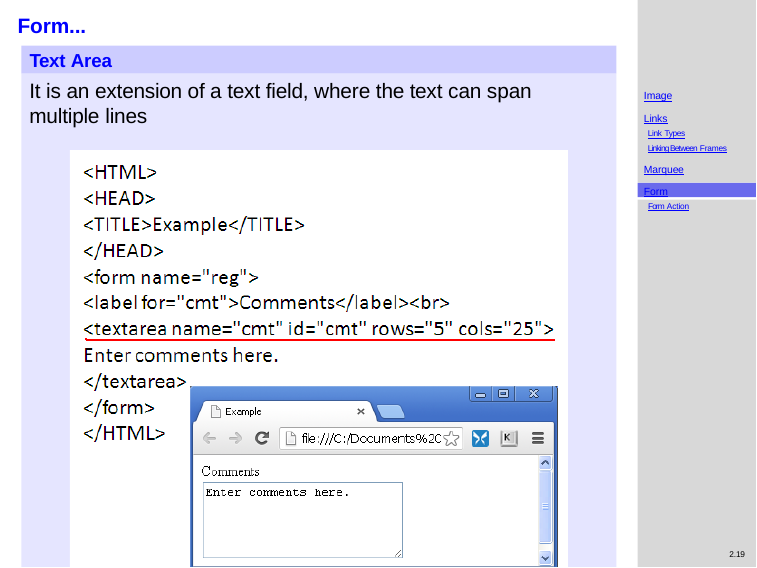

# Form...

Text Area

It is an extension of a text field, where the text can span  multiple lines
Image
Links
Link Types
Linking Between Frames

Marquee

Form
Form Action
2.19